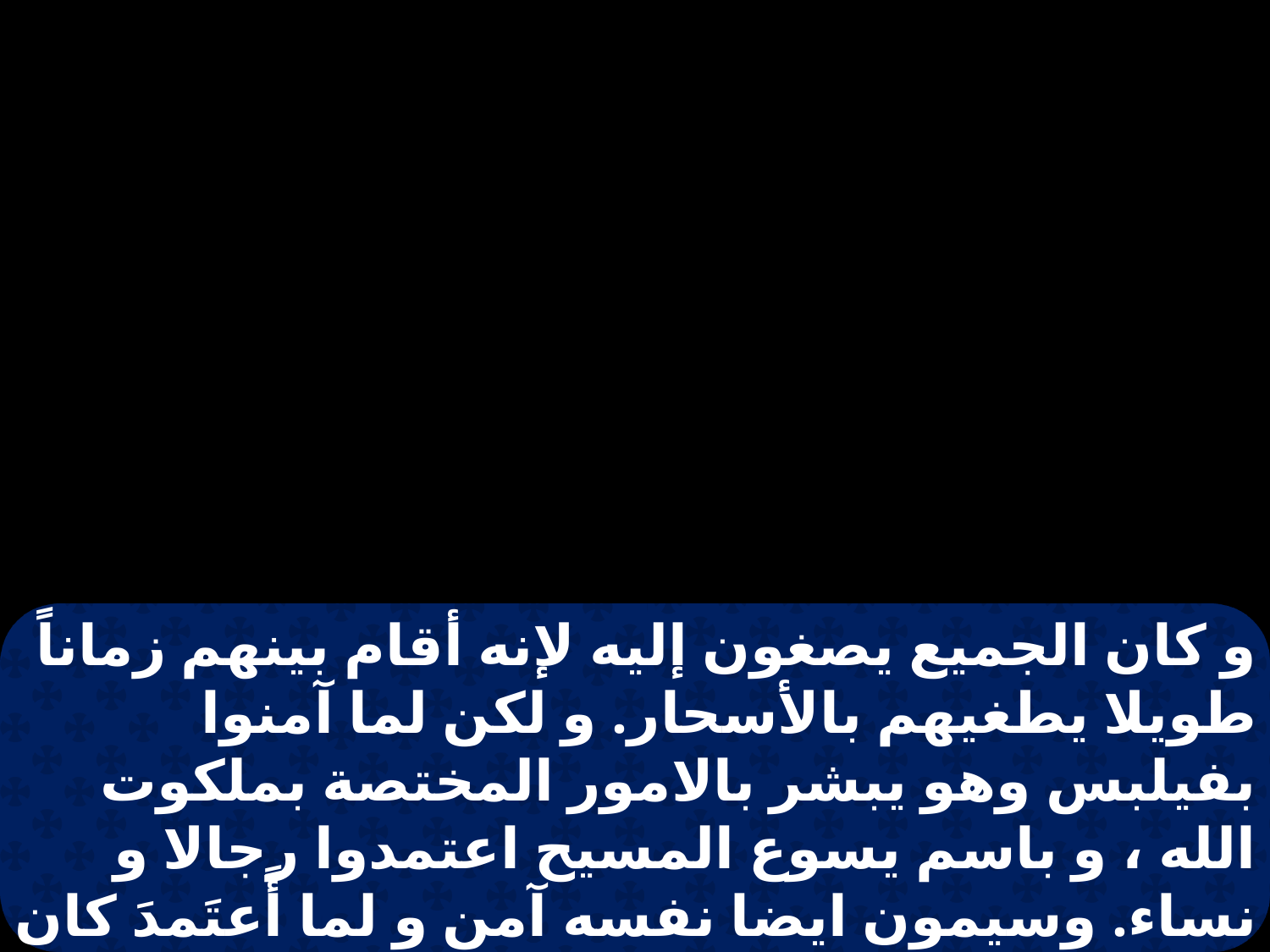

و كان الجميع يصغون إليه لإنه أقام بينهم زماناً طويلا يطغيهم بالأسحار. و لكن لما آمنوا بفيلبس وهو يبشر بالامور المختصة بملكوت الله ، و باسم يسوع المسيح اعتمدوا رجالا و نساء. وسيمون ايضا نفسه آمن و لما أًعتَمدَ كان يلازم فيلبس و اذ راى